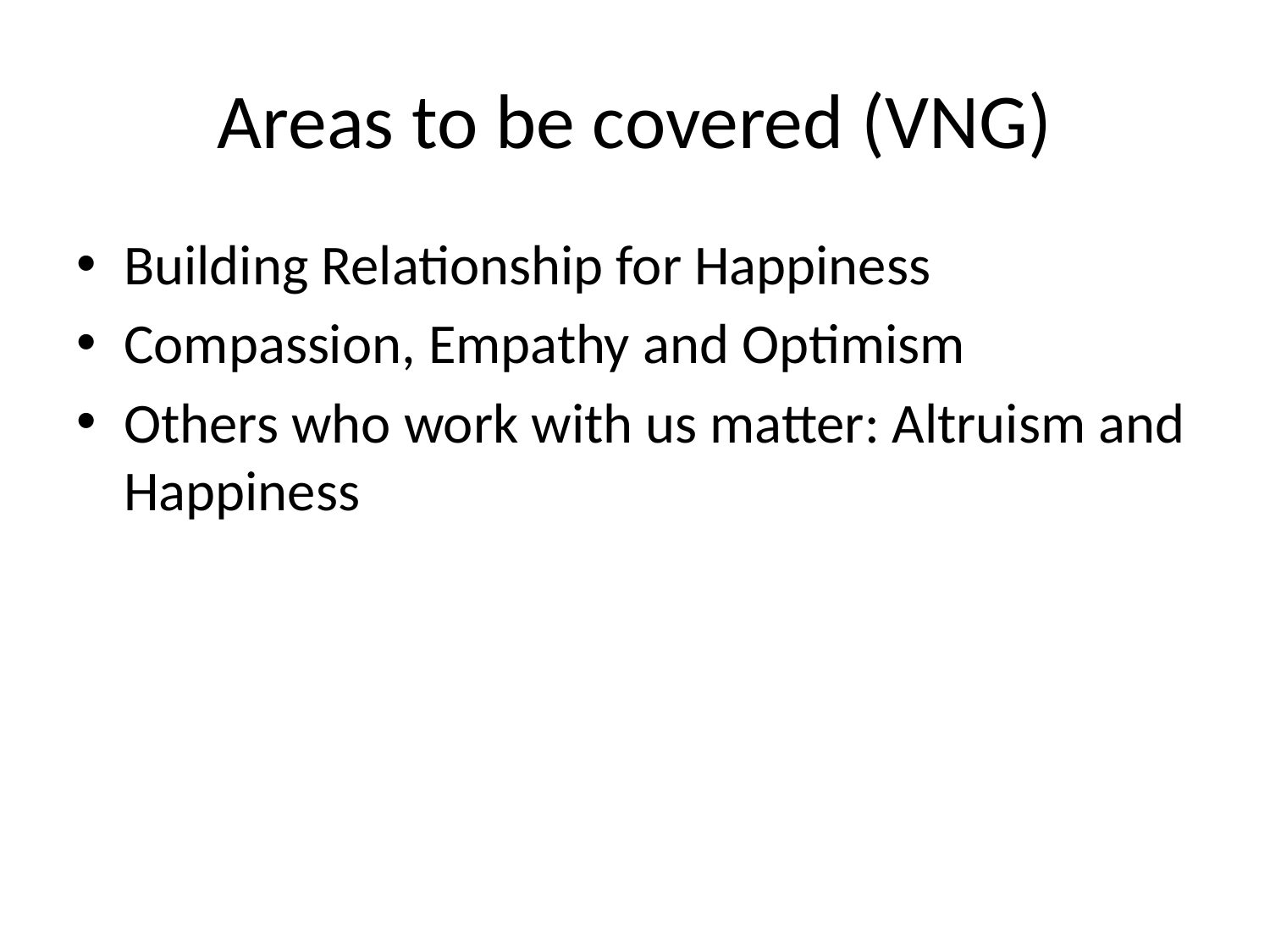

# Areas to be covered (VNG)
Building Relationship for Happiness
Compassion, Empathy and Optimism
Others who work with us matter: Altruism and Happiness